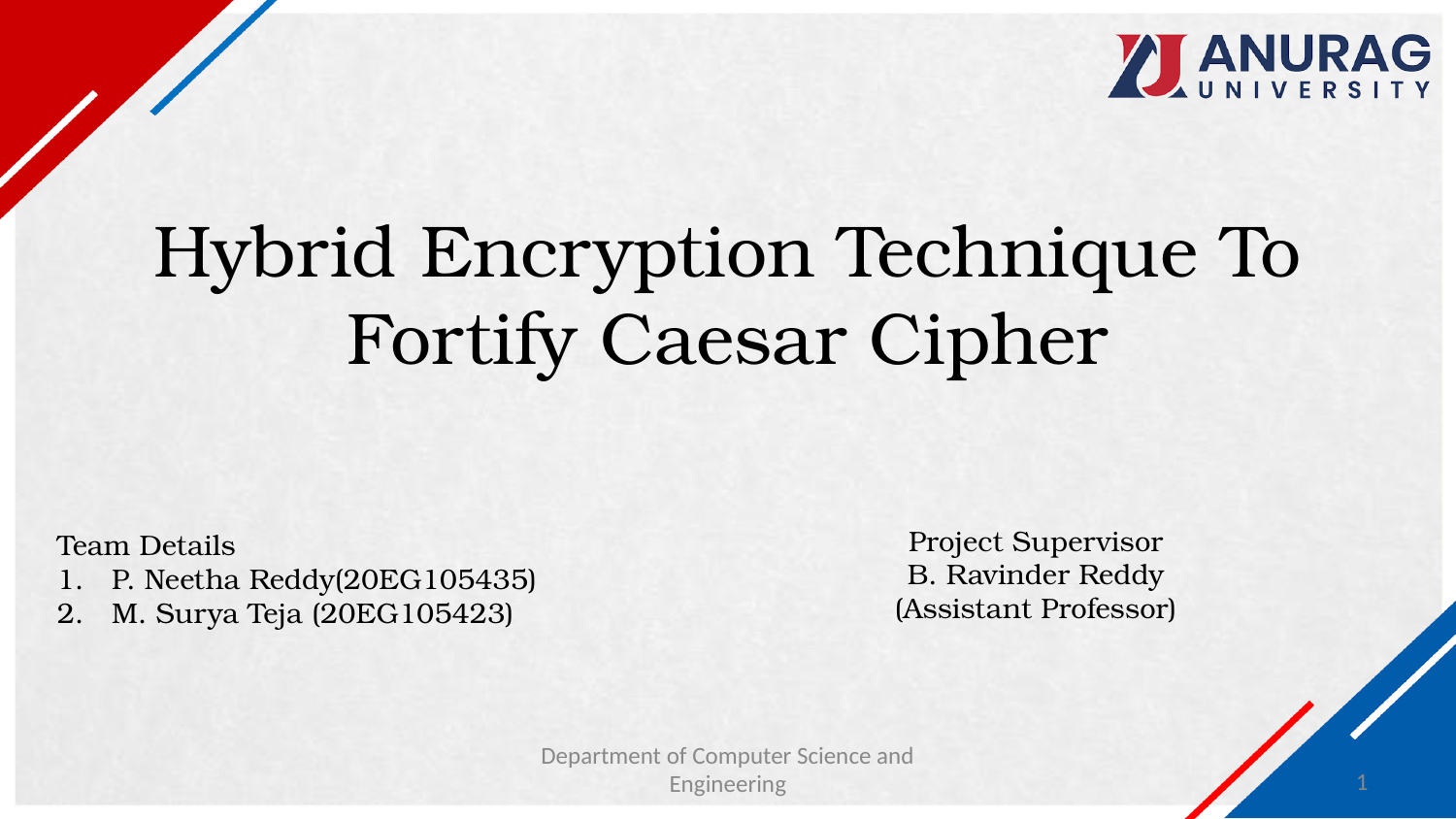

# Hybrid Encryption Technique To Fortify Caesar Cipher

Project Supervisor
B. Ravinder Reddy (Assistant Professor)
Team Details
P. Neetha Reddy(20EG105435)
M. Surya Teja (20EG105423)
Department of Computer Science and Engineering
1